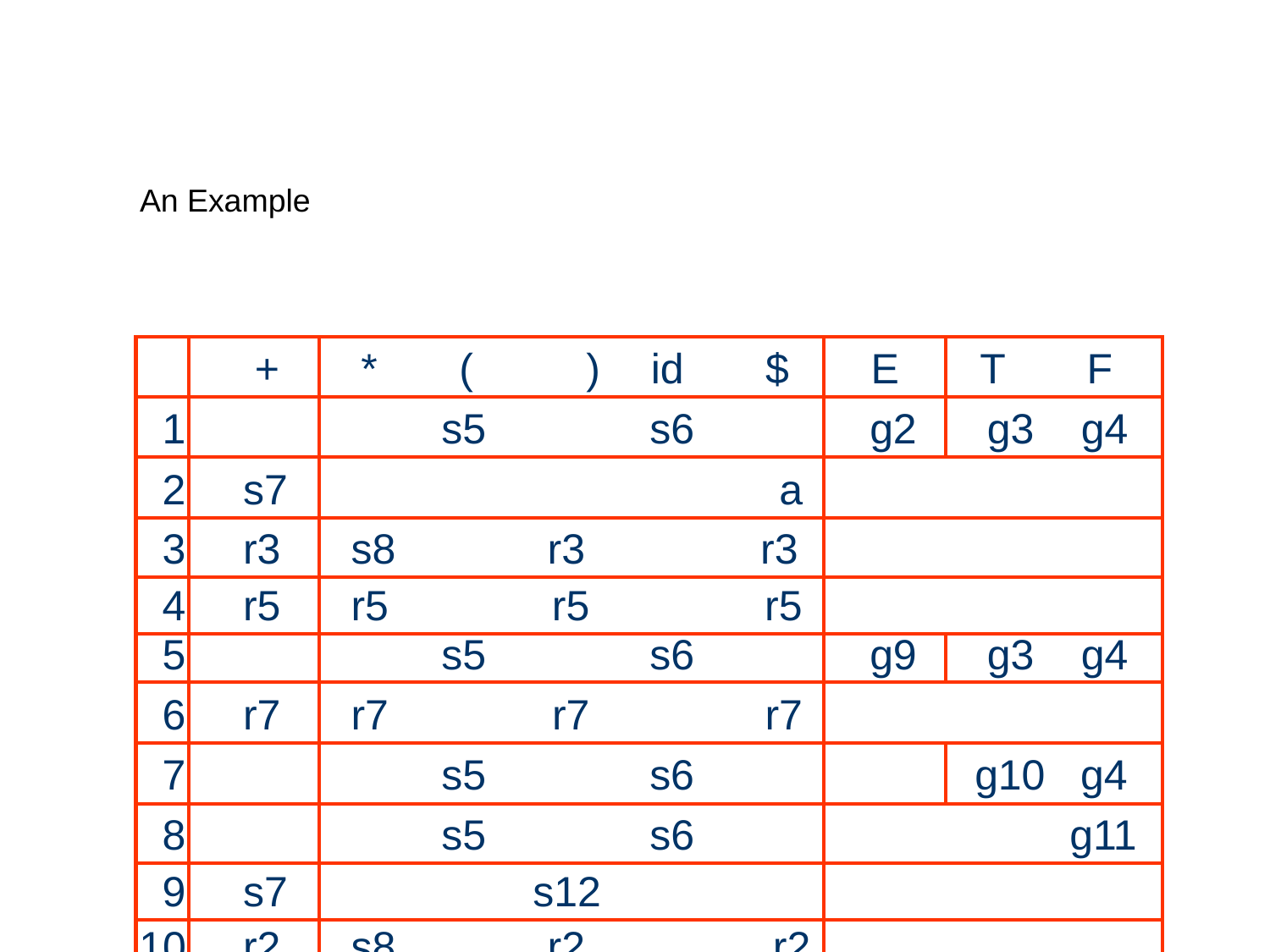

# An Example
|  | + | \* | ( ) | id | $ | E | T | F |
| --- | --- | --- | --- | --- | --- | --- | --- | --- |
| 1 |  |  | s5 | s6 |  | g2 | g3 | g4 |
| 2 | s7 |  |  |  | a |  |  |  |
| 3 | r3 | s8 | r3 |  | r3 |  |  |  |
| 4 | r5 | r5 | r5 |  | r5 |  |  |  |
| 5 |  |  | s5 | s6 |  | g9 | g3 | g4 |
| 6 | r7 | r7 | r7 |  | r7 |  |  |  |
| 7 |  |  | s5 | s6 |  |  | g10 | g4 |
| 8 |  |  | s5 | s6 |  | g11 |  |  |
| 9 | s7 |  | s12 |  |  |  |  |  |
| 10 | r2 | s8 | r2 |  | r2 |  |  |  |